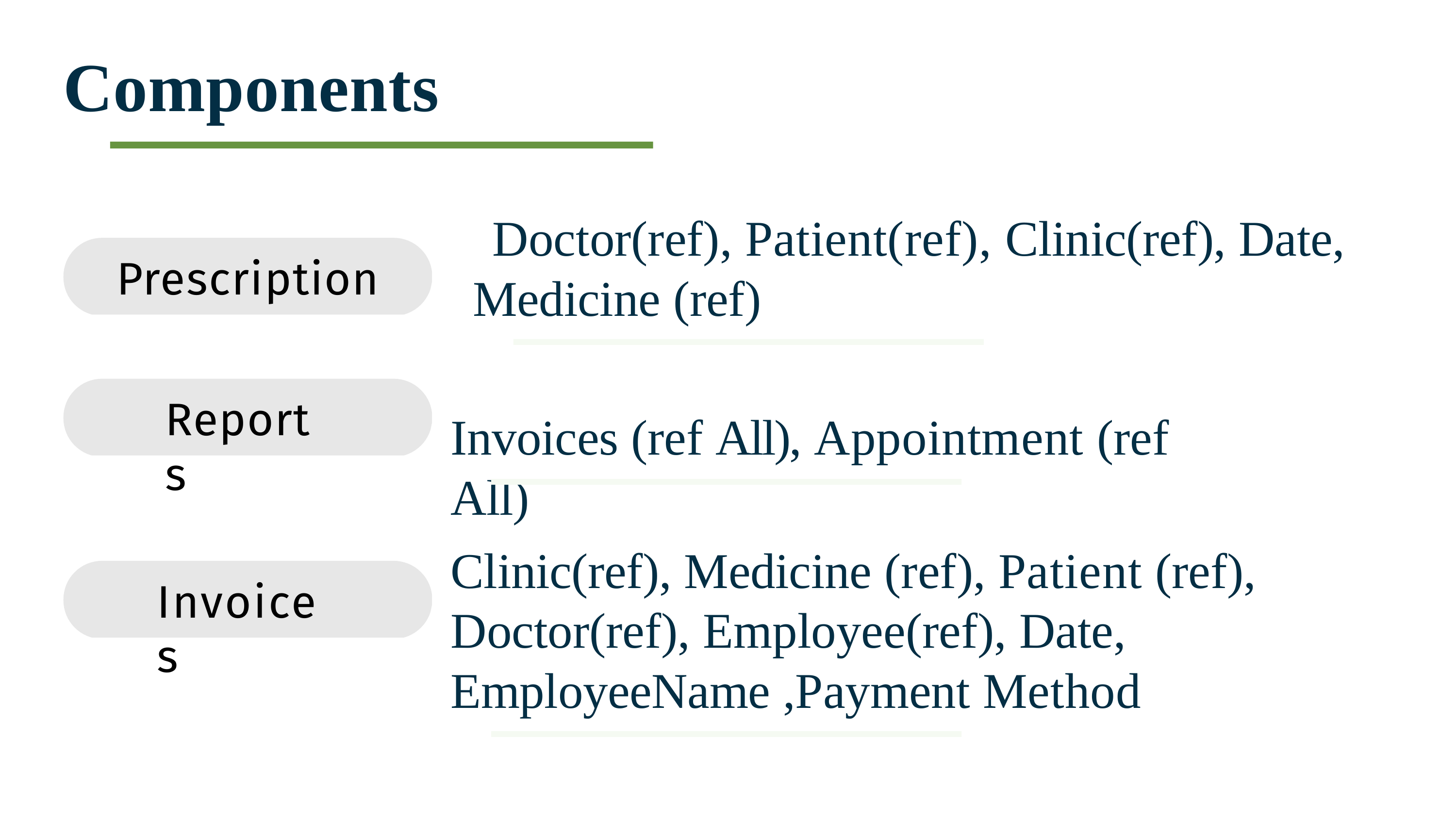

# Components

Doctor(ref), Patient(ref), Clinic(ref), Date, Medicine (ref)

Prescription

Reports
Invoices (ref All), Appointment (ref All)

Clinic(ref), Medicine (ref), Patient (ref), Doctor(ref), Employee(ref), Date, EmployeeName ,Payment Method

Invoices